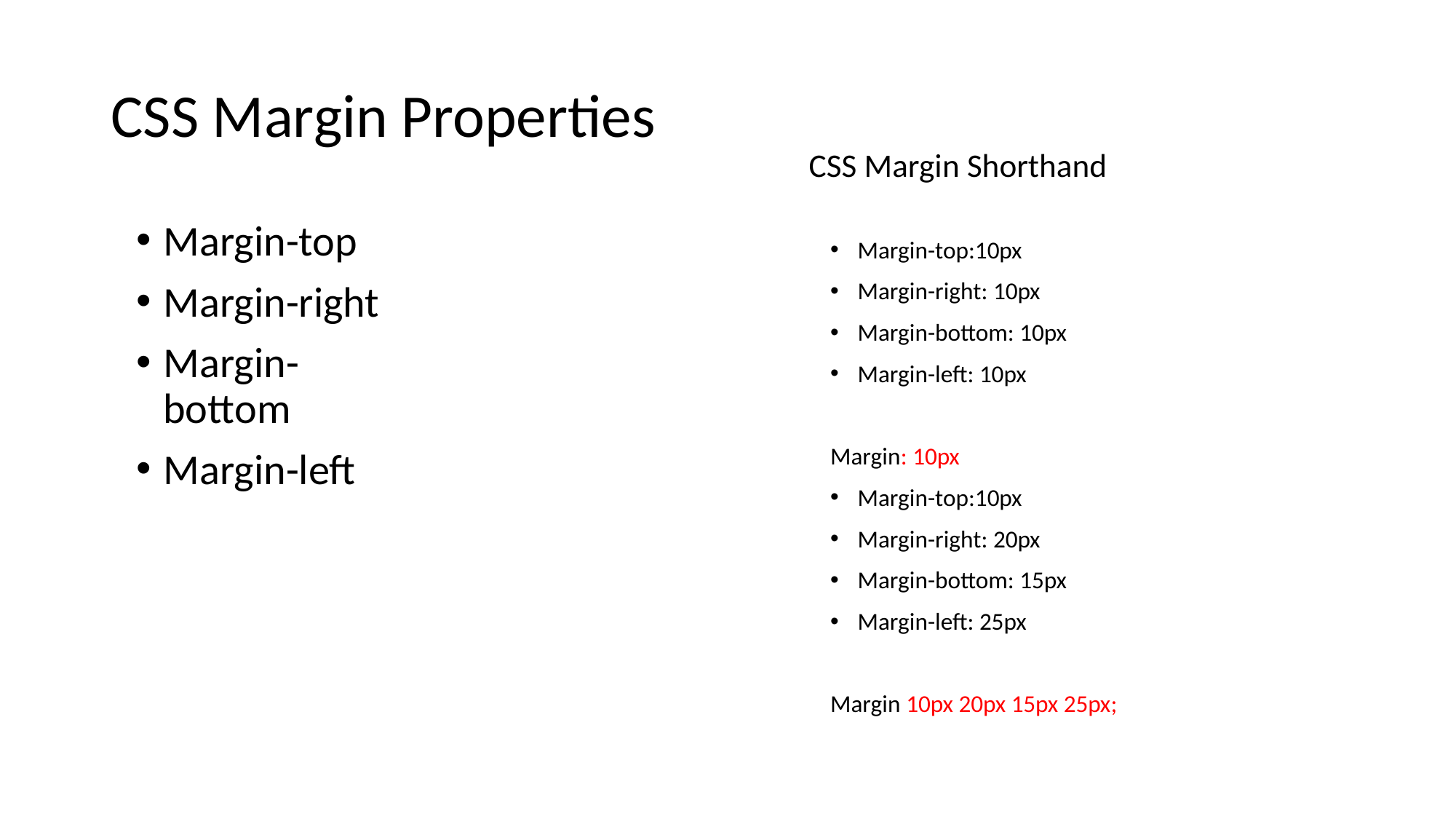

CSS Margin Properties
CSS Margin Shorthand
Margin-top
Margin-right
Margin-bottom
Margin-left
Margin-top:10px
Margin-right: 10px
Margin-bottom: 10px
Margin-left: 10px

Margin: 10px
Margin-top:10px
Margin-right: 20px
Margin-bottom: 15px
Margin-left: 25px

Margin 10px 20px 15px 25px;